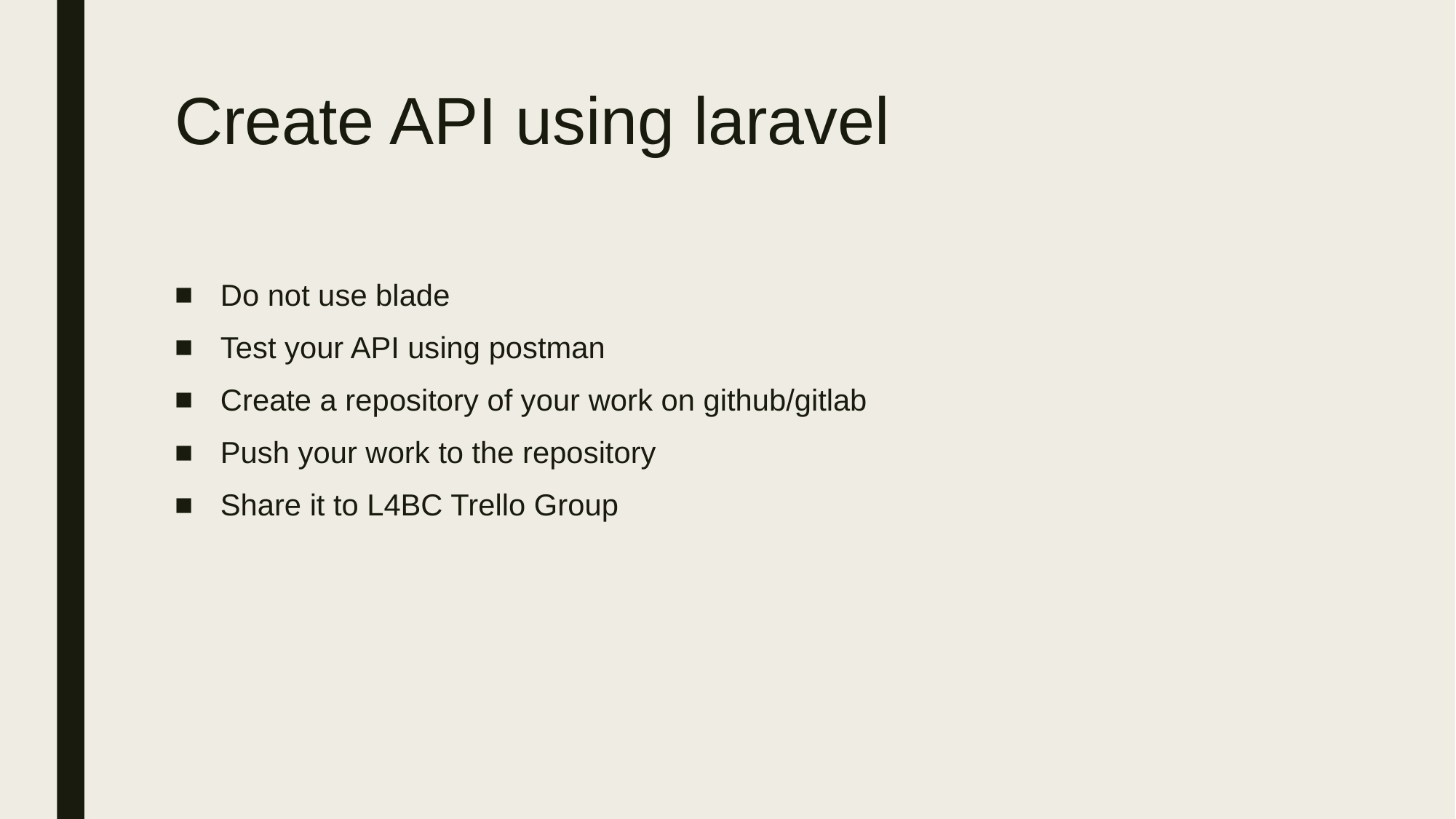

# Create API using laravel
Do not use blade
Test your API using postman
Create a repository of your work on github/gitlab
Push your work to the repository
Share it to L4BC Trello Group